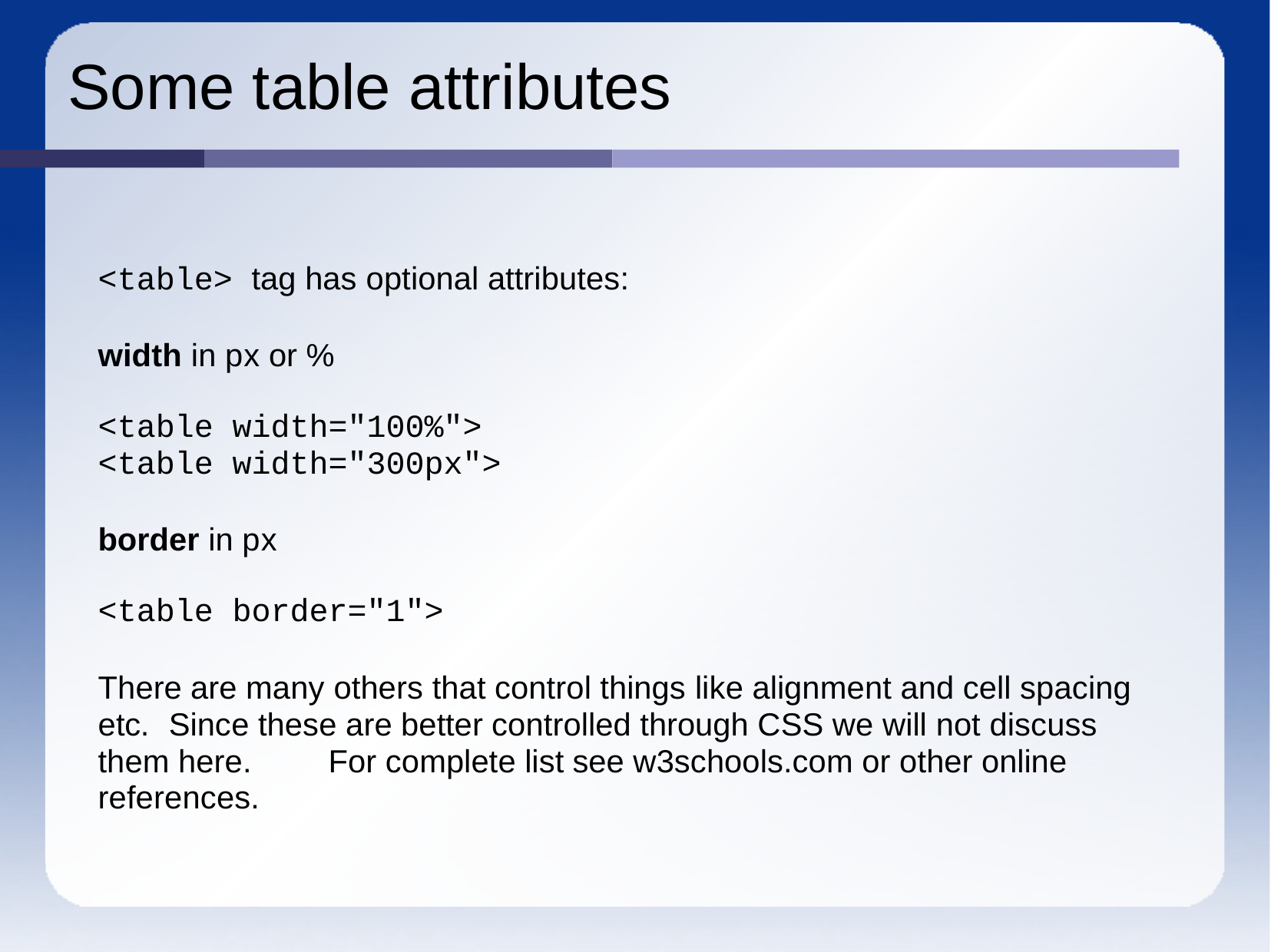

# Some table attributes
<table> tag has optional attributes:

width in px or %

<table width="100%">
<table width="300px">

border in px

<table border="1">

There are many others that control things like alignment and cell spacing etc.	Since these are better controlled through CSS we will not discuss them here.	For complete list see w3schools.com or other online references.